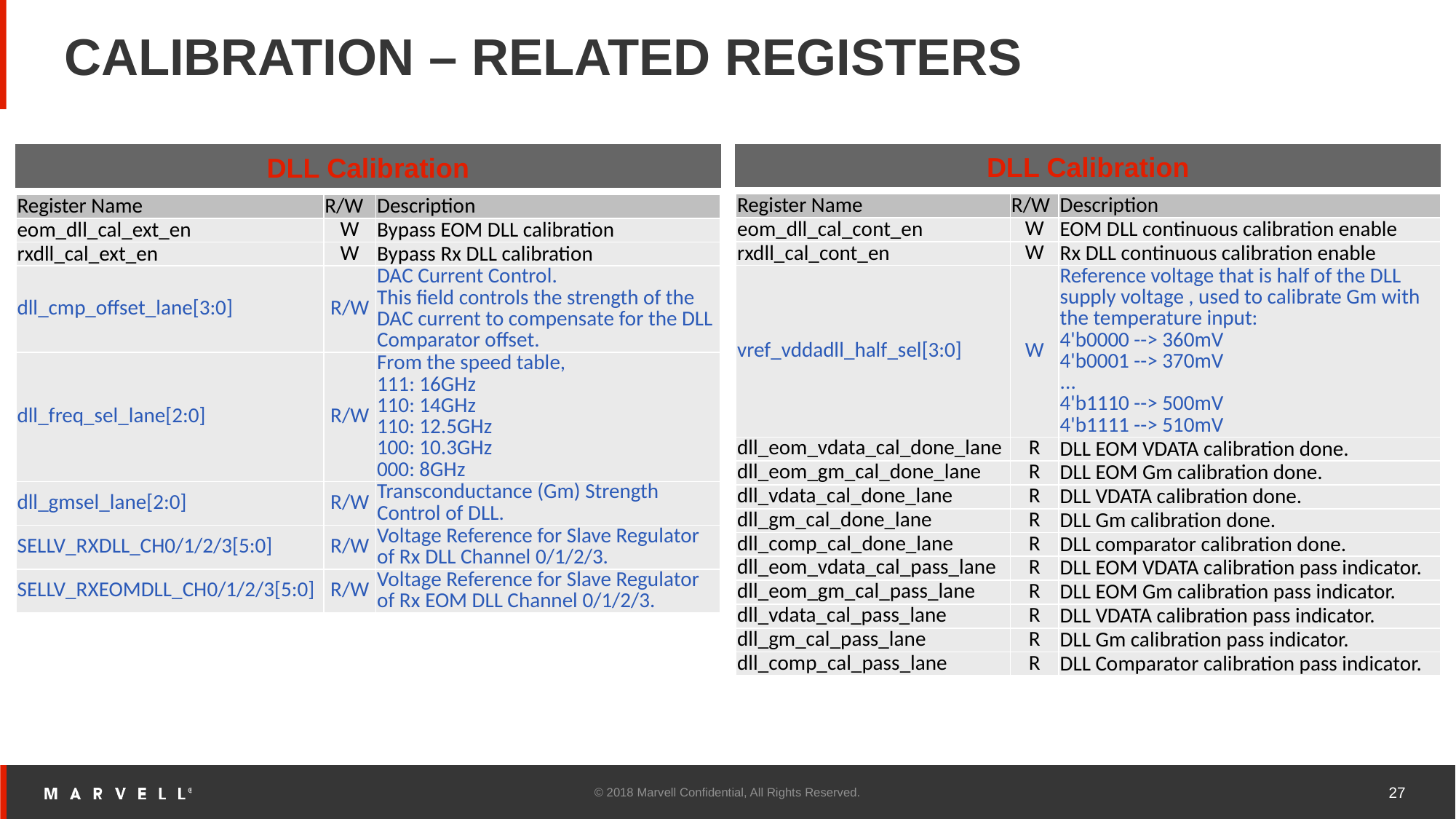

# CALIBRATION – RELATED REGISTERS
DLL Calibration

DLL Calibration

| Register Name | R/W | Description |
| --- | --- | --- |
| eom\_dll\_cal\_cont\_en | W | EOM DLL continuous calibration enable |
| rxdll\_cal\_cont\_en | W | Rx DLL continuous calibration enable |
| vref\_vddadll\_half\_sel[3:0] | W | Reference voltage that is half of the DLL supply voltage , used to calibrate Gm with the temperature input: 4'b0000 --> 360mV 4'b0001 --> 370mV ... 4'b1110 --> 500mV 4'b1111 --> 510mV |
| dll\_eom\_vdata\_cal\_done\_lane | R | DLL EOM VDATA calibration done. |
| dll\_eom\_gm\_cal\_done\_lane | R | DLL EOM Gm calibration done. |
| dll\_vdata\_cal\_done\_lane | R | DLL VDATA calibration done. |
| dll\_gm\_cal\_done\_lane | R | DLL Gm calibration done. |
| dll\_comp\_cal\_done\_lane | R | DLL comparator calibration done. |
| dll\_eom\_vdata\_cal\_pass\_lane | R | DLL EOM VDATA calibration pass indicator. |
| dll\_eom\_gm\_cal\_pass\_lane | R | DLL EOM Gm calibration pass indicator. |
| dll\_vdata\_cal\_pass\_lane | R | DLL VDATA calibration pass indicator. |
| dll\_gm\_cal\_pass\_lane | R | DLL Gm calibration pass indicator. |
| dll\_comp\_cal\_pass\_lane | R | DLL Comparator calibration pass indicator. |
| Register Name | R/W | Description |
| --- | --- | --- |
| eom\_dll\_cal\_ext\_en | W | Bypass EOM DLL calibration |
| rxdll\_cal\_ext\_en | W | Bypass Rx DLL calibration |
| dll\_cmp\_offset\_lane[3:0] | R/W | DAC Current Control. This field controls the strength of the DAC current to compensate for the DLL Comparator offset. |
| dll\_freq\_sel\_lane[2:0] | R/W | From the speed table, 111: 16GHz 110: 14GHz 110: 12.5GHz 100: 10.3GHz 000: 8GHz |
| dll\_gmsel\_lane[2:0] | R/W | Transconductance (Gm) Strength Control of DLL. |
| SELLV\_RXDLL\_CH0/1/2/3[5:0] | R/W | Voltage Reference for Slave Regulator of Rx DLL Channel 0/1/2/3. |
| SELLV\_RXEOMDLL\_CH0/1/2/3[5:0] | R/W | Voltage Reference for Slave Regulator of Rx EOM DLL Channel 0/1/2/3. |
© 2018 Marvell Confidential, All Rights Reserved.
27